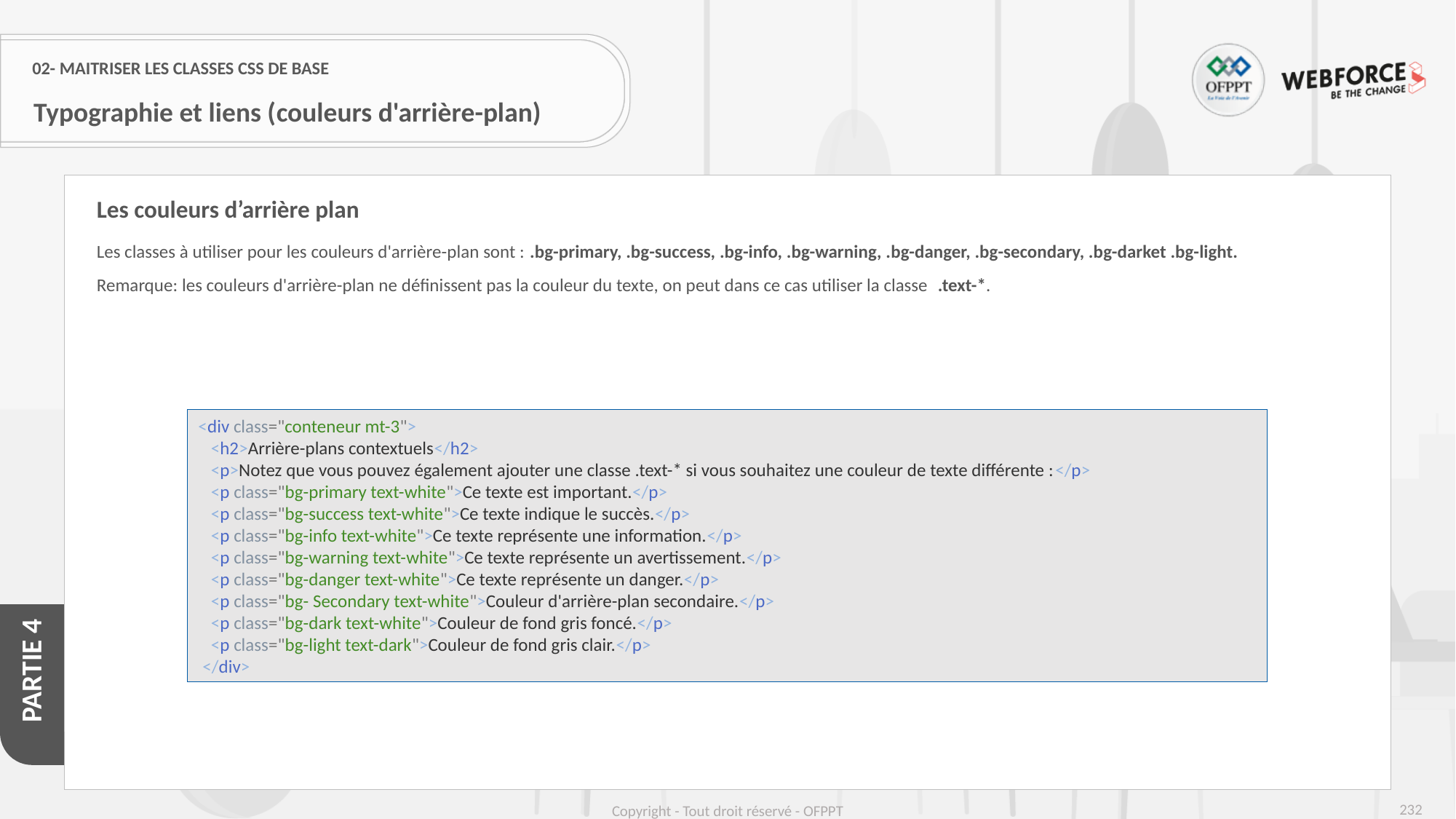

# 02- Maitriser les classes CSS de base
Typographie et liens (couleurs d'arrière-plan)
Les couleurs d’arrière plan

Les classes à utiliser pour les couleurs d'arrière-plan sont : .bg-primary, .bg-success, .bg-info, .bg-warning, .bg-danger, .bg-secondary, .bg-darket .bg-light.
Remarque: les couleurs d'arrière-plan ne définissent pas la couleur du texte, on peut dans ce cas utiliser la classe  .text-*.
<div class="conteneur mt-3">
   <h2>Arrière-plans contextuels</h2>
   <p>Notez que vous pouvez également ajouter une classe .text-* si vous souhaitez une couleur de texte différente :</p>
   <p class="bg-primary text-white">Ce texte est important.</p>
   <p class="bg-success text-white">Ce texte indique le succès.</p>
   <p class="bg-info text-white">Ce texte représente une information.</p>
   <p class="bg-warning text-white">Ce texte représente un avertissement.</p>
   <p class="bg-danger text-white">Ce texte représente un danger.</p>
   <p class="bg- Secondary text-white">Couleur d'arrière-plan secondaire.</p>
   <p class="bg-dark text-white">Couleur de fond gris foncé.</p>
   <p class="bg-light text-dark">Couleur de fond gris clair.</p>
 </div>